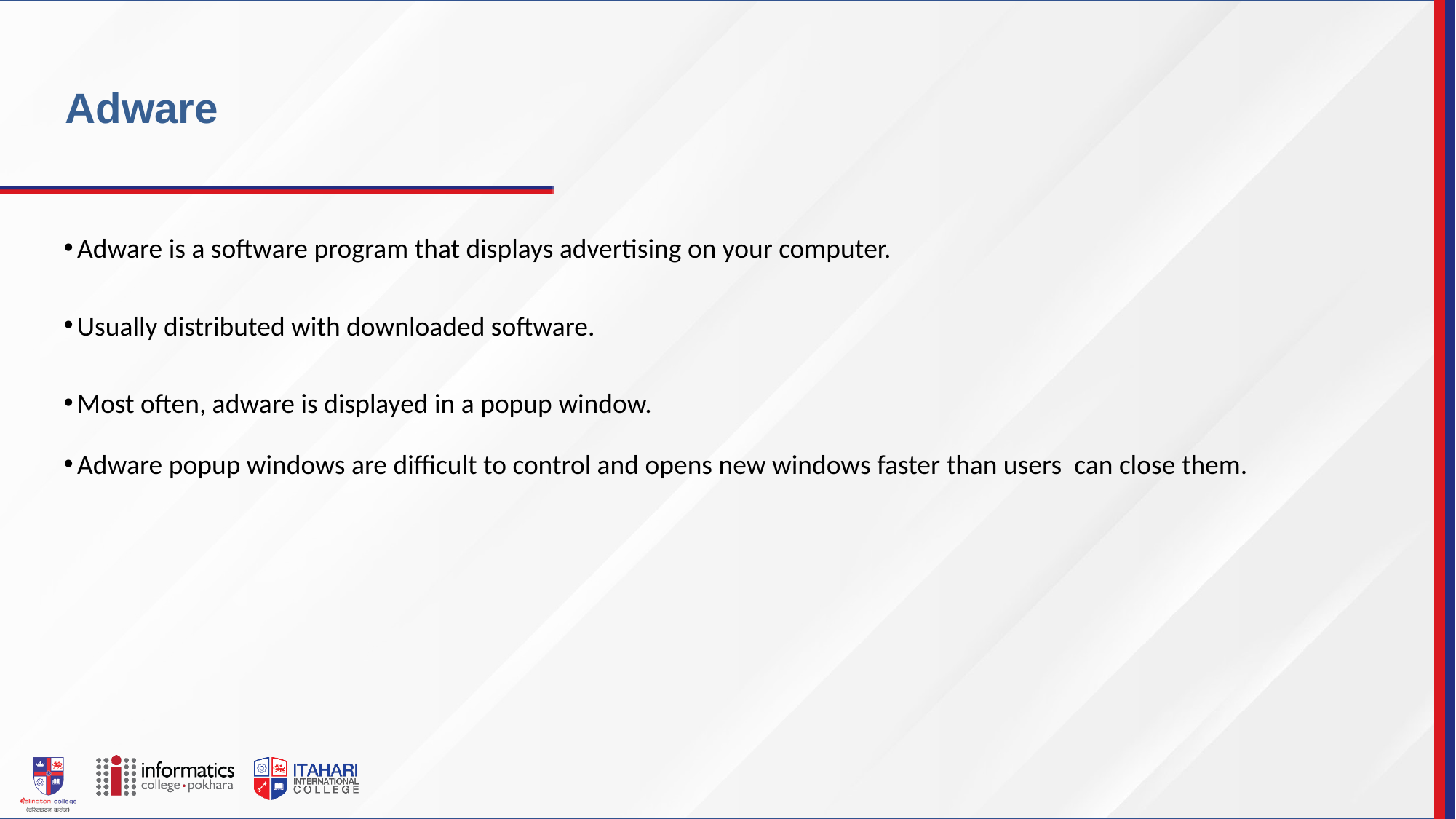

Adware
Adware is a software program that displays advertising on your computer.
Usually distributed with downloaded software.
Most often, adware is displayed in a popup window.
Adware popup windows are difficult to control and opens new windows faster than users  can close them.